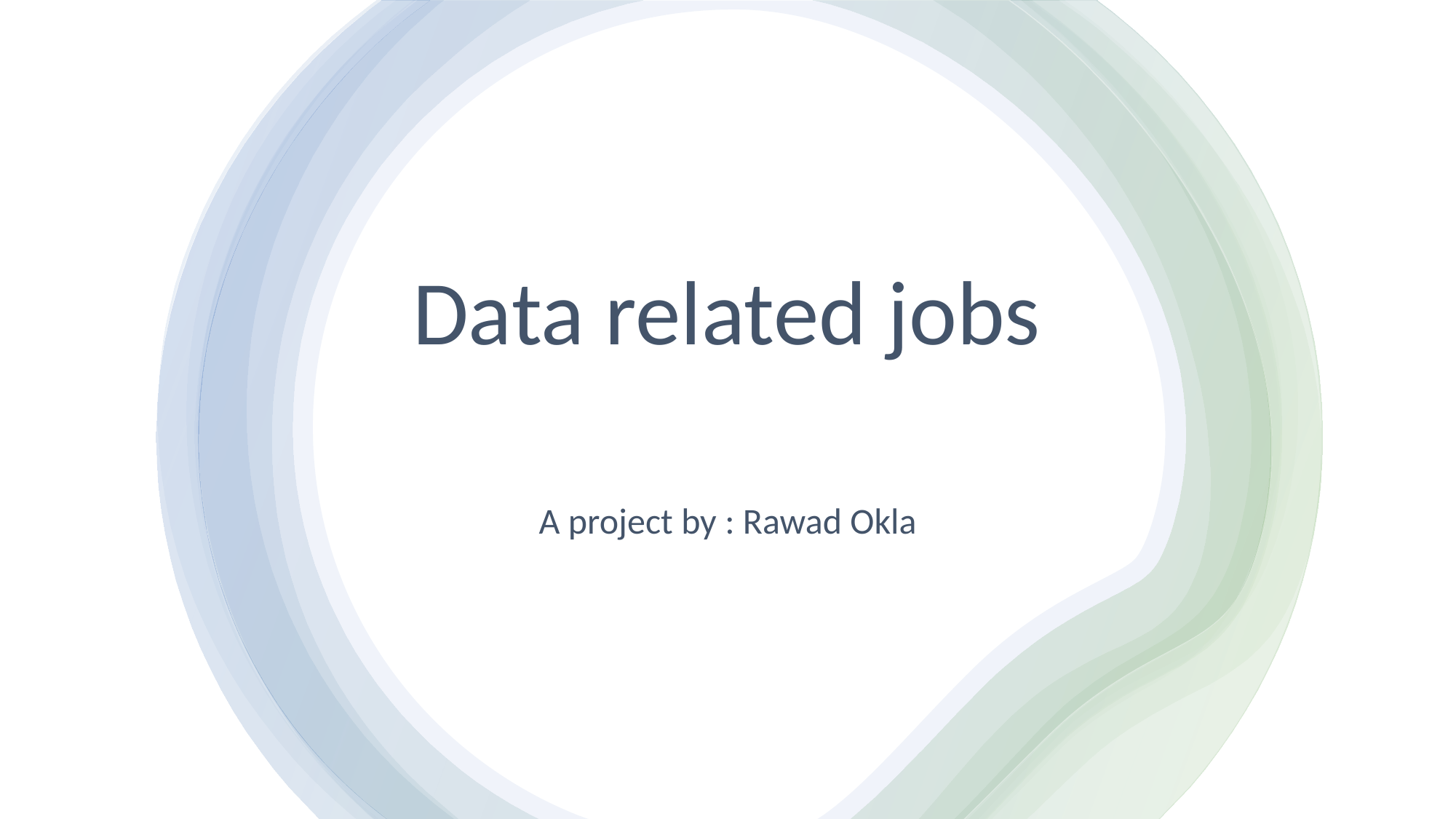

# Data related jobs
A project by : Rawad Okla